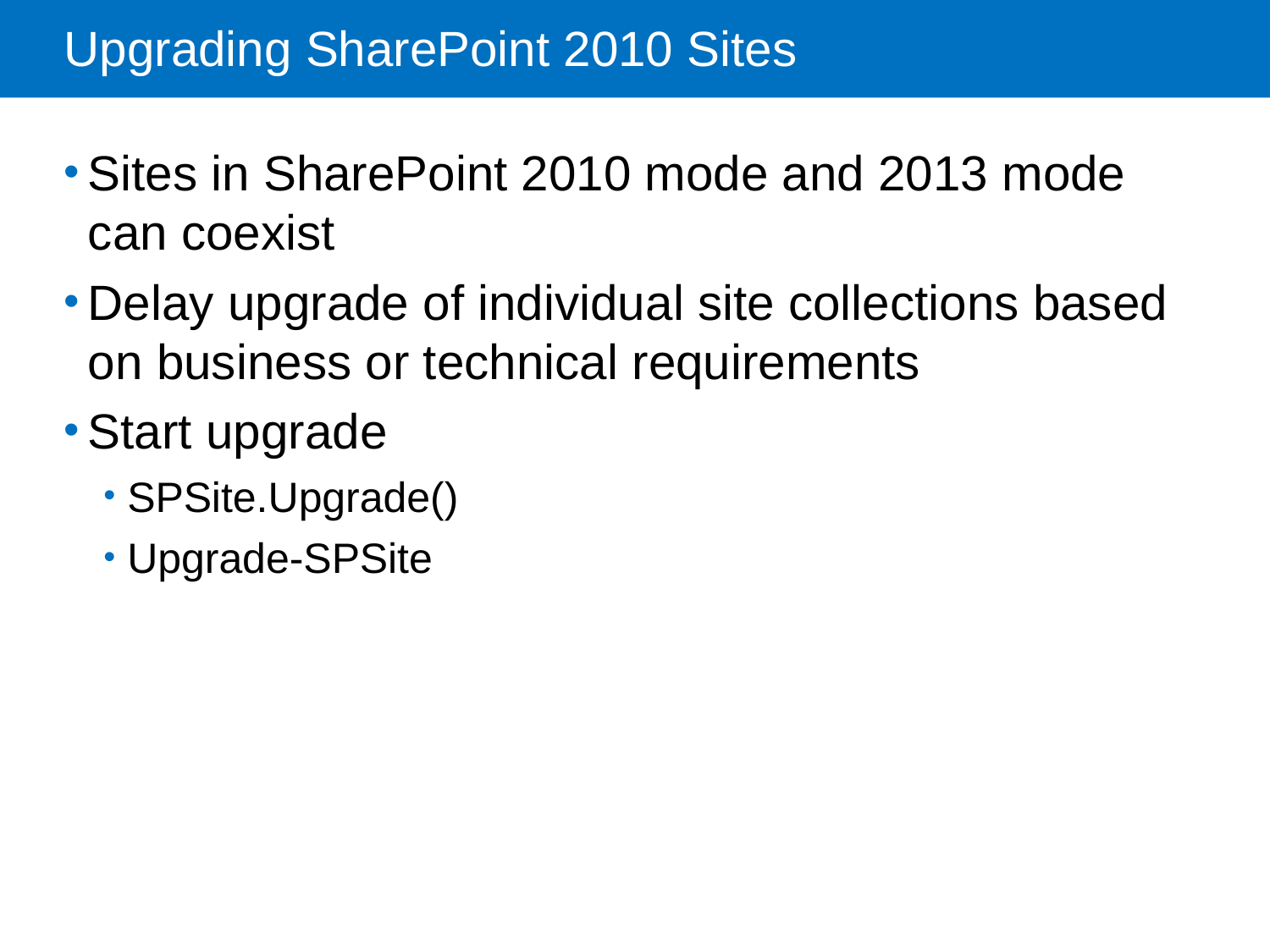

# Upgrading SharePoint 2010 Sites
Sites in SharePoint 2010 mode and 2013 mode can coexist
Delay upgrade of individual site collections based on business or technical requirements
Start upgrade
SPSite.Upgrade()
Upgrade-SPSite